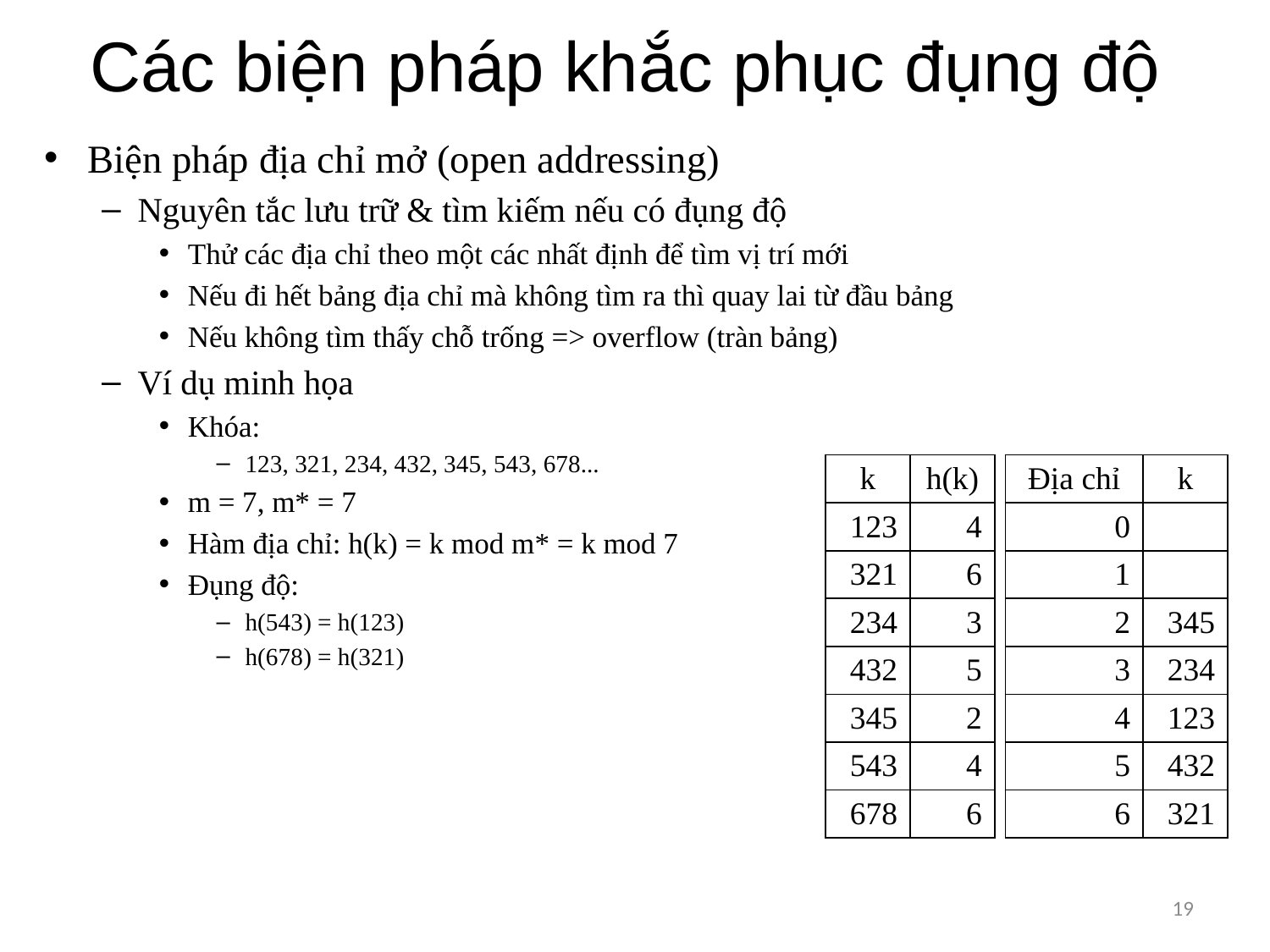

# Các biện pháp khắc phục đụng độ
Biện pháp địa chỉ mở (open addressing)
Nguyên tắc lưu trữ & tìm kiếm nếu có đụng độ
Thử các địa chỉ theo một các nhất định để tìm vị trí mới
Nếu đi hết bảng địa chỉ mà không tìm ra thì quay lai từ đầu bảng
Nếu không tìm thấy chỗ trống => overflow (tràn bảng)
Ví dụ minh họa
Khóa:
123, 321, 234, 432, 345, 543, 678...
m = 7, m* = 7
Hàm địa chỉ: h(k) = k mod m* = k mod 7
Đụng độ:
h(543) = h(123)
h(678) = h(321)
| k | h(k) |
| --- | --- |
| 123 | 4 |
| 321 | 6 |
| 234 | 3 |
| 432 | 5 |
| 345 | 2 |
| 543 | 4 |
| 678 | 6 |
| Địa chỉ | k |
| --- | --- |
| 0 |  |
| 1 |  |
| 2 | 345 |
| 3 | 234 |
| 4 | 123 |
| 5 | 432 |
| 6 | 321 |
19